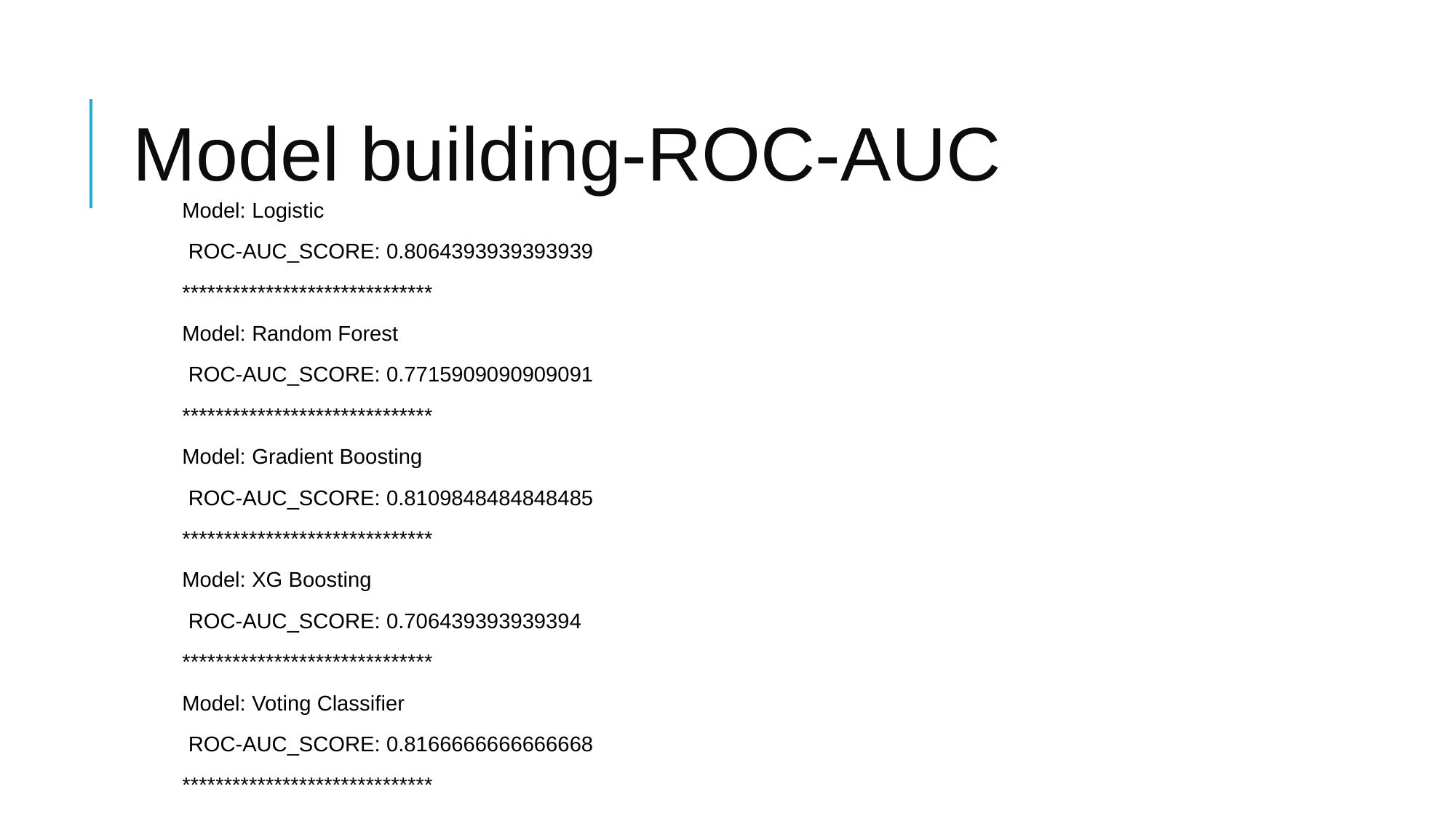

# Model building-ROC-AUC
Model: Logistic
 ROC-AUC_SCORE: 0.8064393939393939
******************************
Model: Random Forest
 ROC-AUC_SCORE: 0.7715909090909091
******************************
Model: Gradient Boosting
 ROC-AUC_SCORE: 0.8109848484848485
******************************
Model: XG Boosting
 ROC-AUC_SCORE: 0.706439393939394
******************************
Model: Voting Classifier
 ROC-AUC_SCORE: 0.8166666666666668
******************************